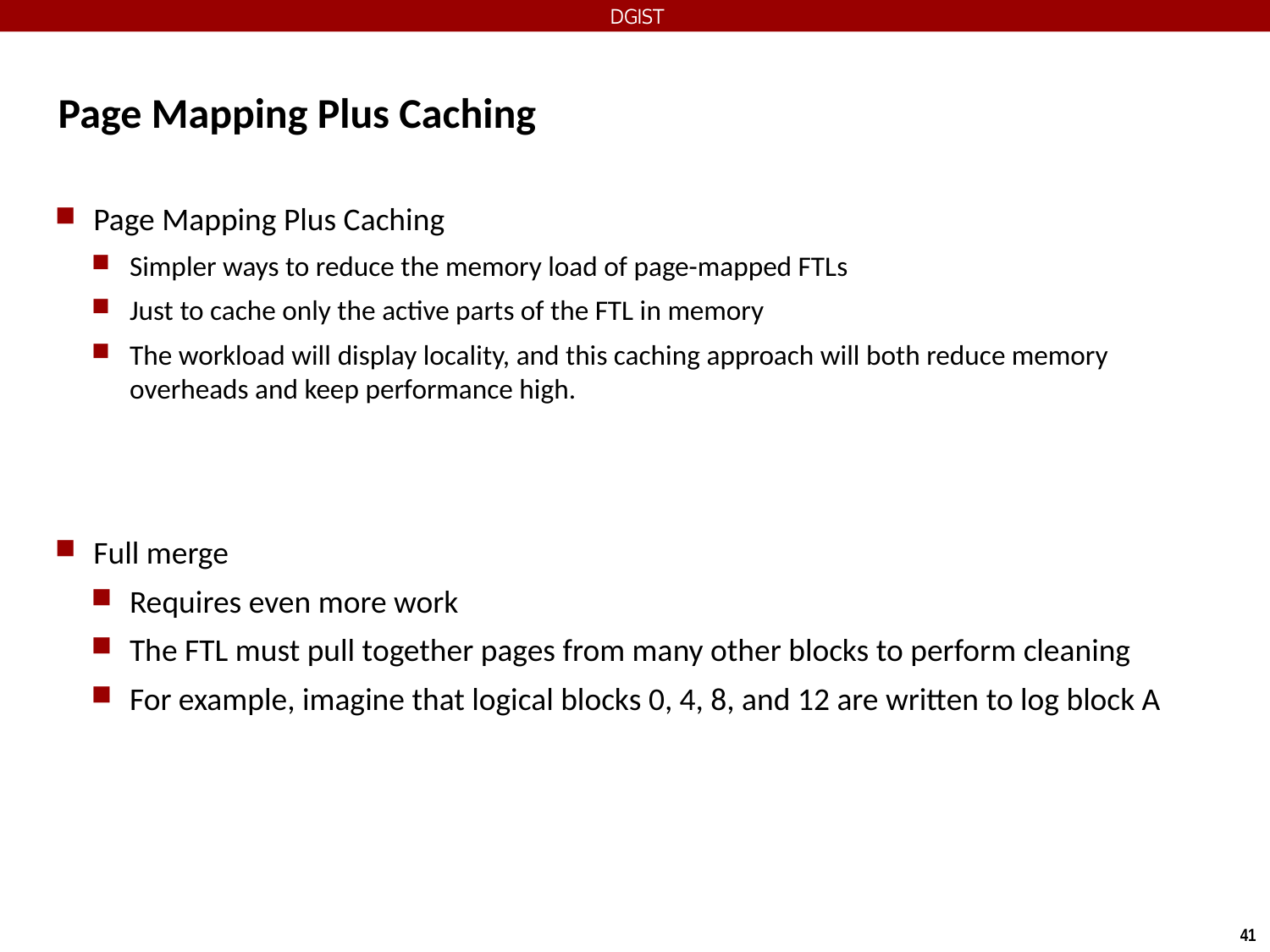

DGIST
# Page Mapping Plus Caching
Page Mapping Plus Caching
Simpler ways to reduce the memory load of page-mapped FTLs
Just to cache only the active parts of the FTL in memory
The workload will display locality, and this caching approach will both reduce memory overheads and keep performance high.

Full merge
Requires even more work
The FTL must pull together pages from many other blocks to perform cleaning
For example, imagine that logical blocks 0, 4, 8, and 12 are written to log block A